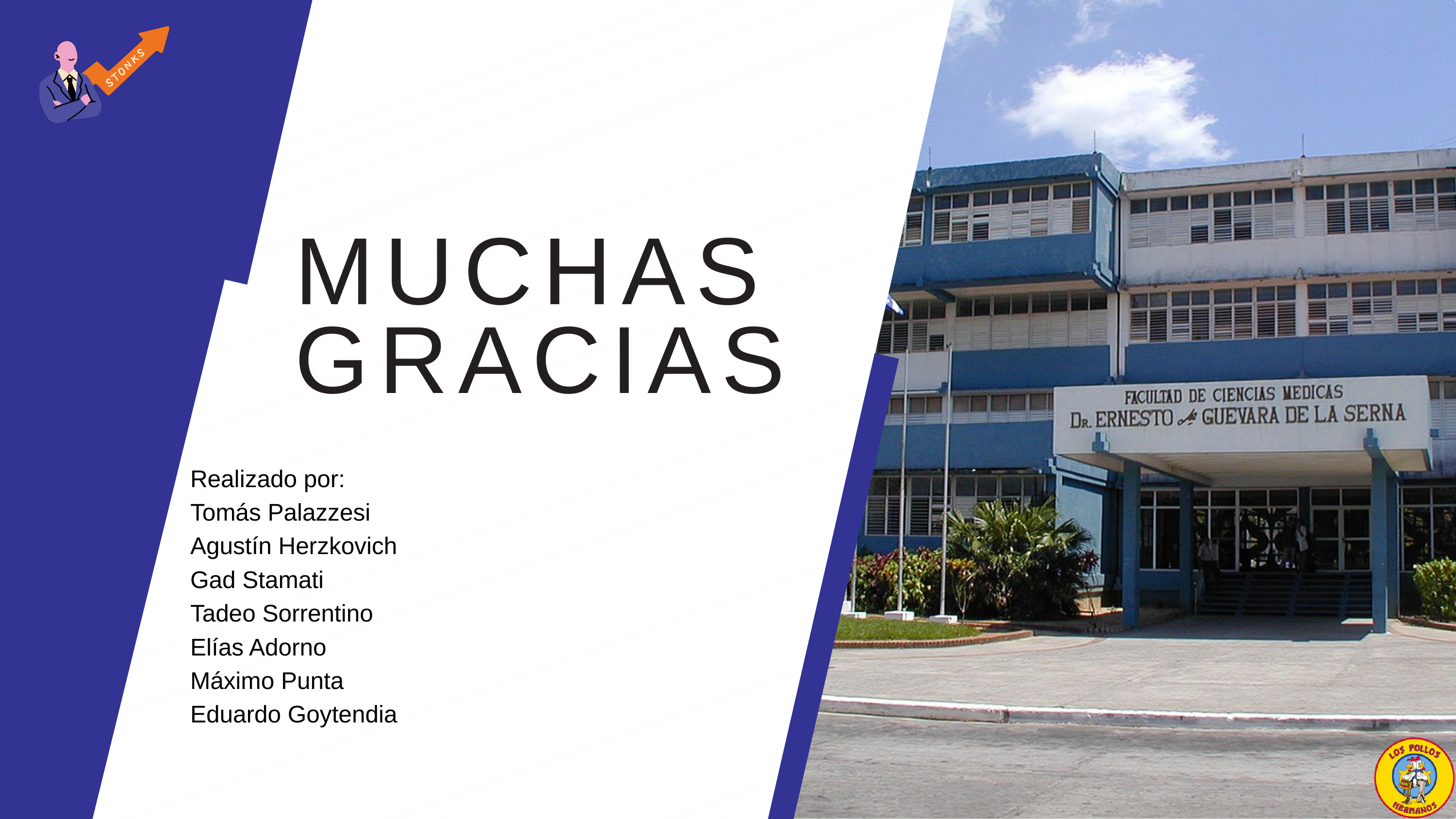

MUCHAS GRACIAS

Realizado por:
Tomás Palazzesi
Agustín Herzkovich
Gad Stamati
Tadeo Sorrentino
Elías Adorno
Máximo Punta
Eduardo Goytendia